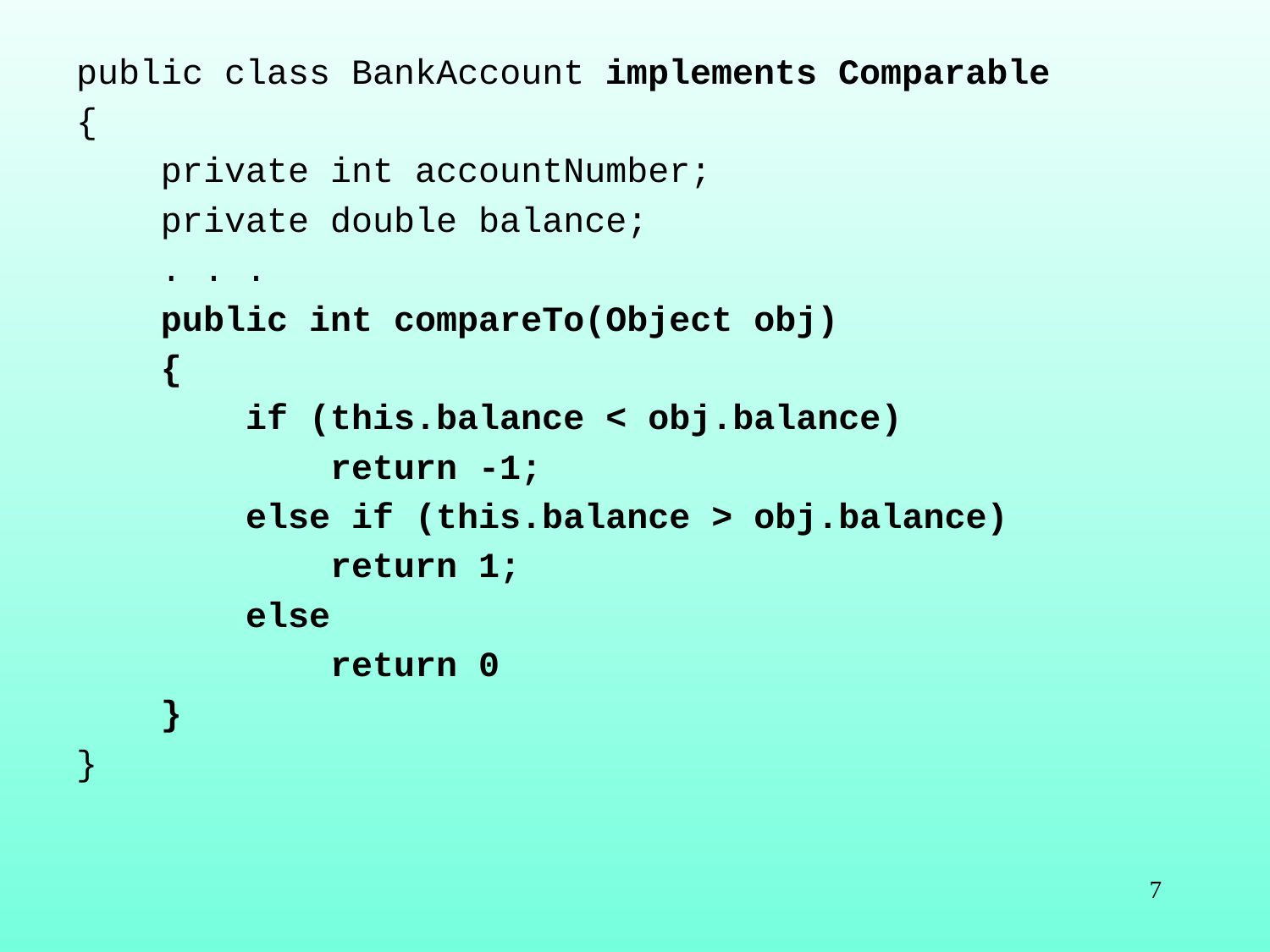

public class BankAccount implements Comparable
{
    private int accountNumber;
    private double balance;
    . . .
    public int compareTo(Object obj)
    {
        if (this.balance < obj.balance)
            return -1;
        else if (this.balance > obj.balance)
            return 1;
        else
            return 0
    }
}
7